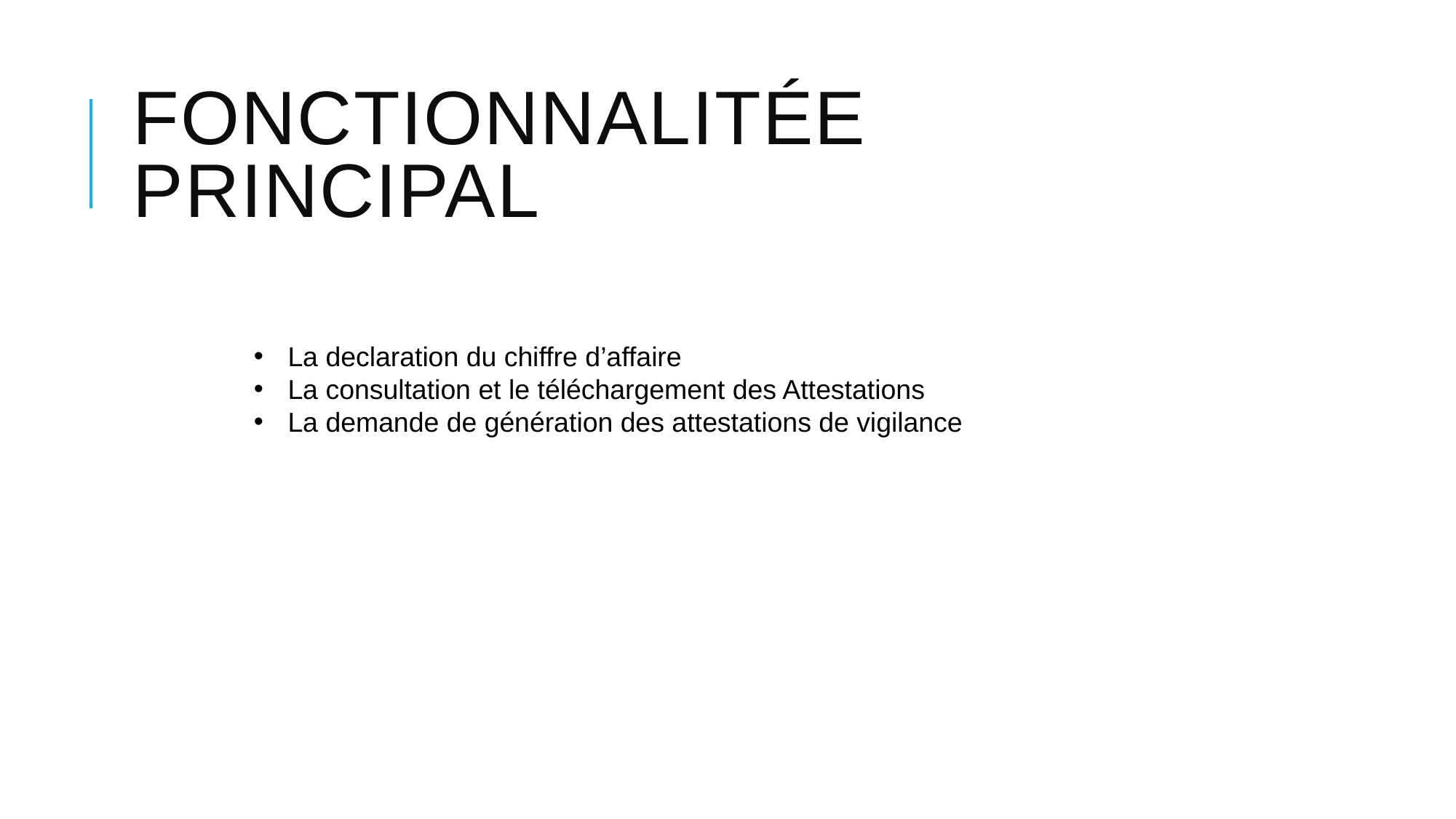

# Fonctionnalitée principal
La declaration du chiffre d’affaire
La consultation et le téléchargement des Attestations
La demande de génération des attestations de vigilance